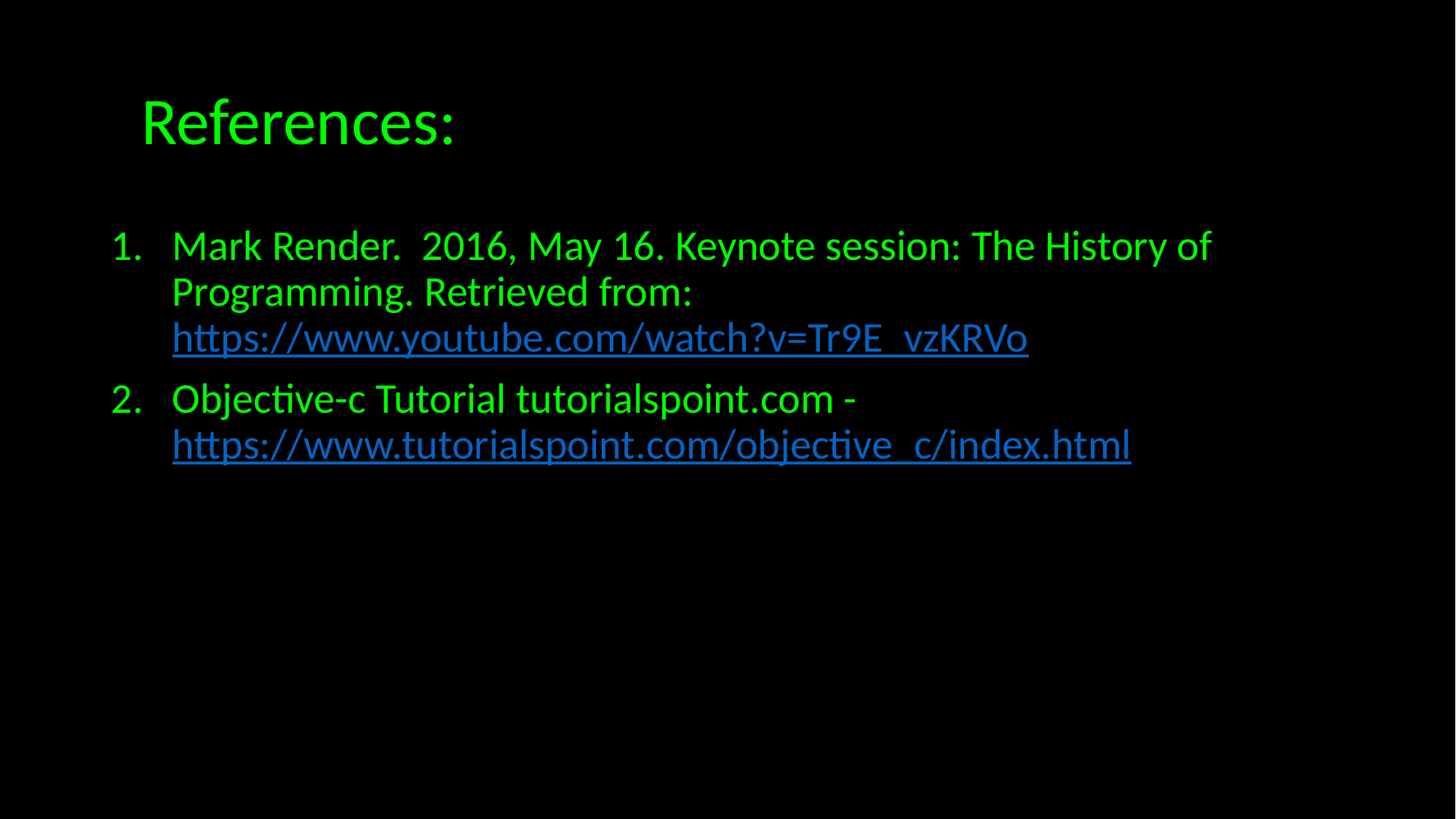

# References:
Mark Render.  2016, May 16. Keynote session: The History of Programming. Retrieved from: https://www.youtube.com/watch?v=Tr9E_vzKRVo
Objective-c Tutorial tutorialspoint.com -  https://www.tutorialspoint.com/objective_c/index.html